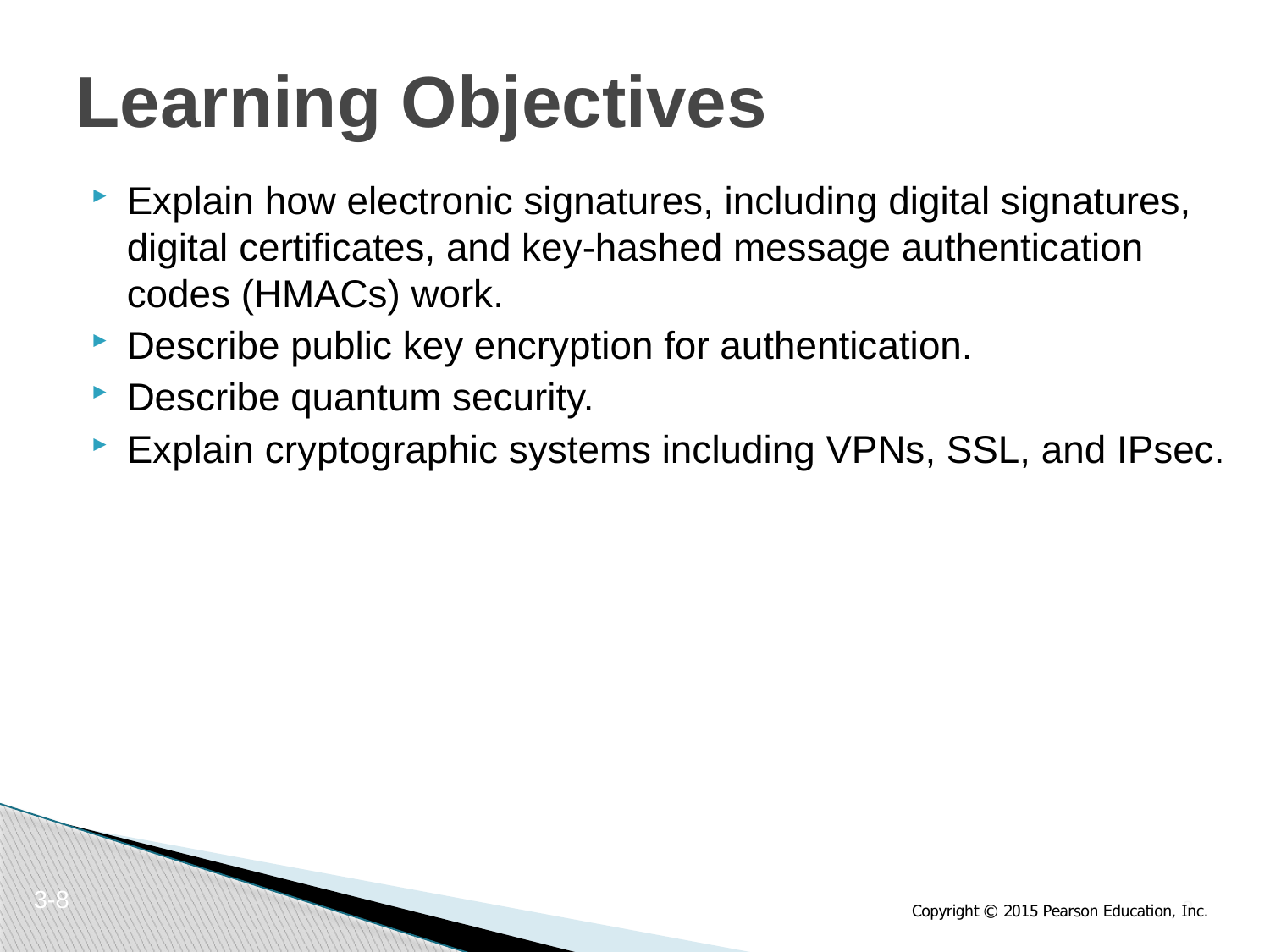

# Learning Objectives
Explain how electronic signatures, including digital signatures, digital certificates, and key-hashed message authentication codes (HMACs) work.
Describe public key encryption for authentication.
Describe quantum security.
Explain cryptographic systems including VPNs, SSL, and IPsec.
3-8